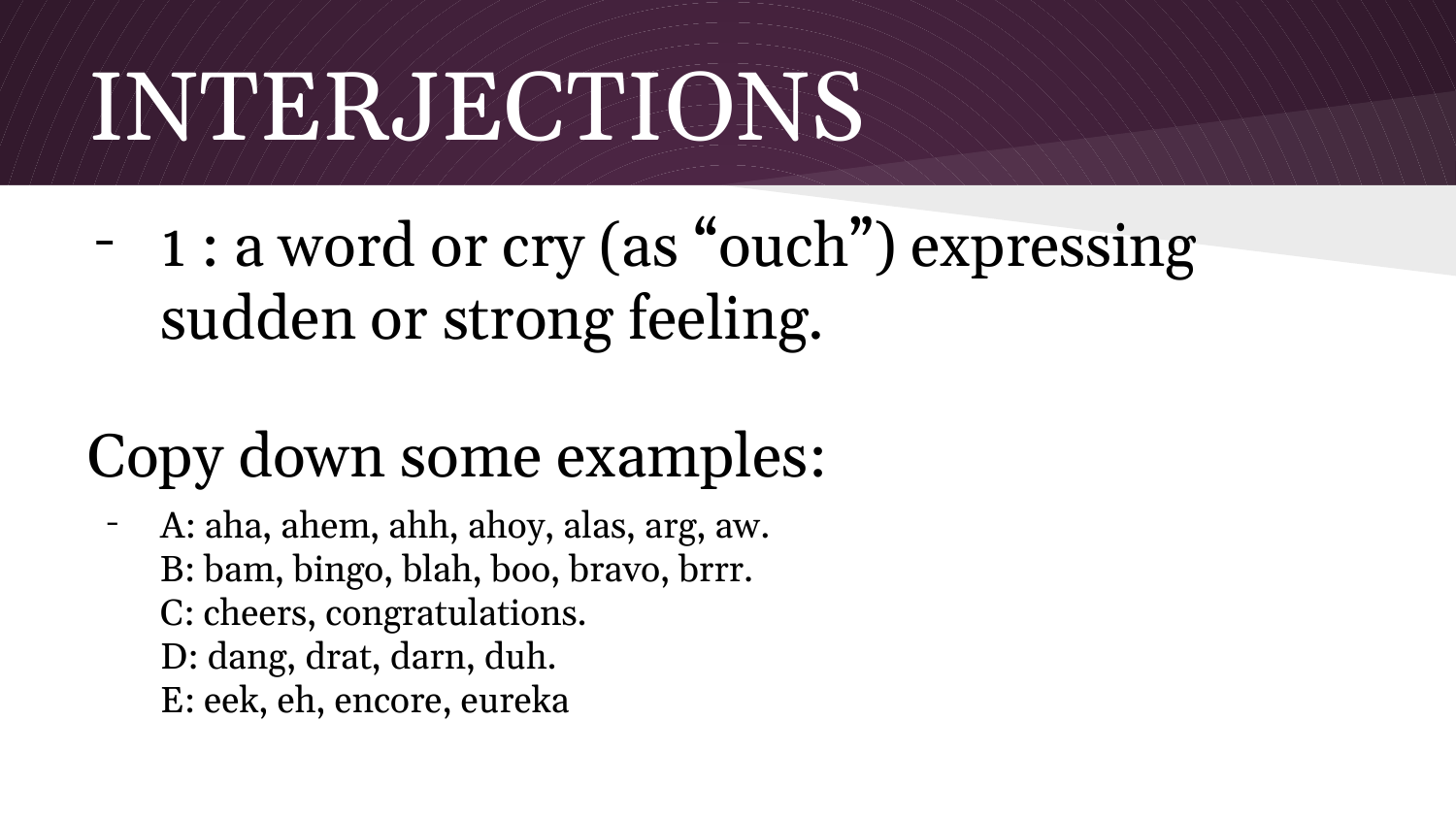

# INTERJECTIONS
1 : a word or cry (as “ouch”) expressing sudden or strong feeling.

Copy down some examples:
A: aha, ahem, ahh, ahoy, alas, arg, aw.
B: bam, bingo, blah, boo, bravo, brrr.
C: cheers, congratulations.
D: dang, drat, darn, duh.
E: eek, eh, encore, eureka